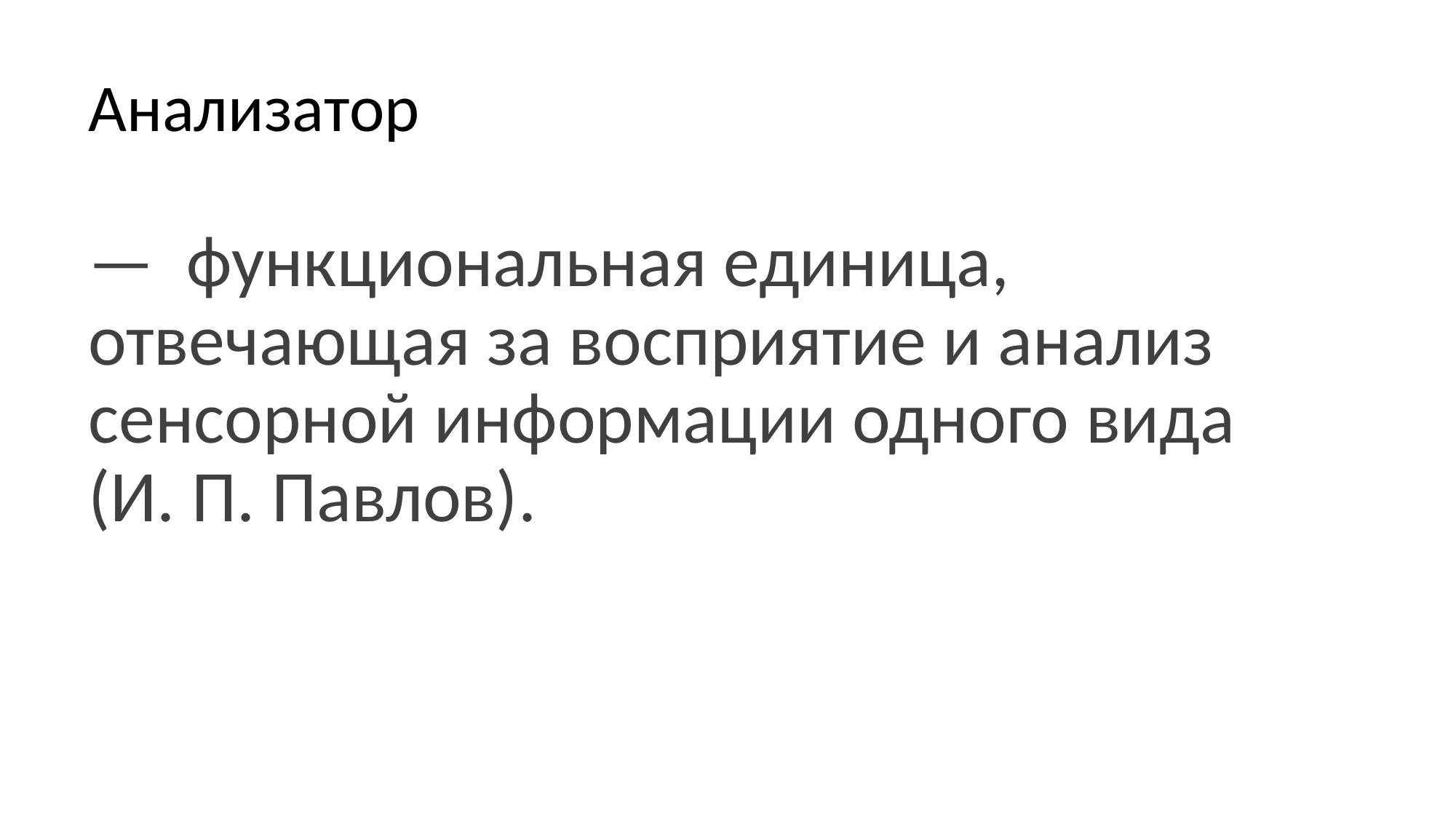

# Анализатор
—  функциональная единица, отвечающая за восприятие и анализ сенсорной информации одного вида (И. П. Павлов).